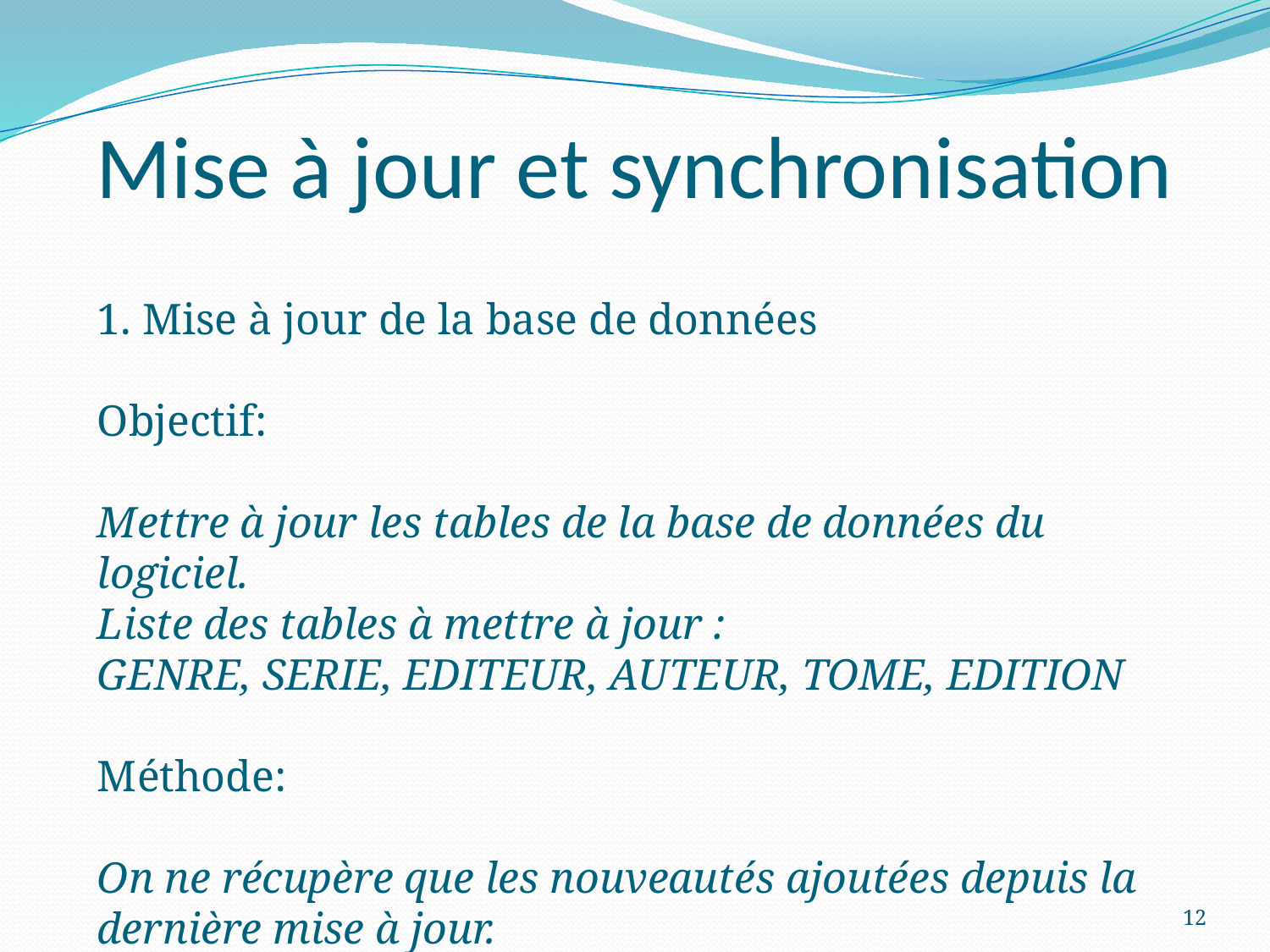

# Mise à jour et synchronisation
1. Mise à jour de la base de données

Objectif:

Mettre à jour les tables de la base de données du logiciel.
Liste des tables à mettre à jour :
GENRE, SERIE, EDITEUR, AUTEUR, TOME, EDITION

Méthode:

On ne récupère que les nouveautés ajoutées depuis la dernière mise à jour.

12